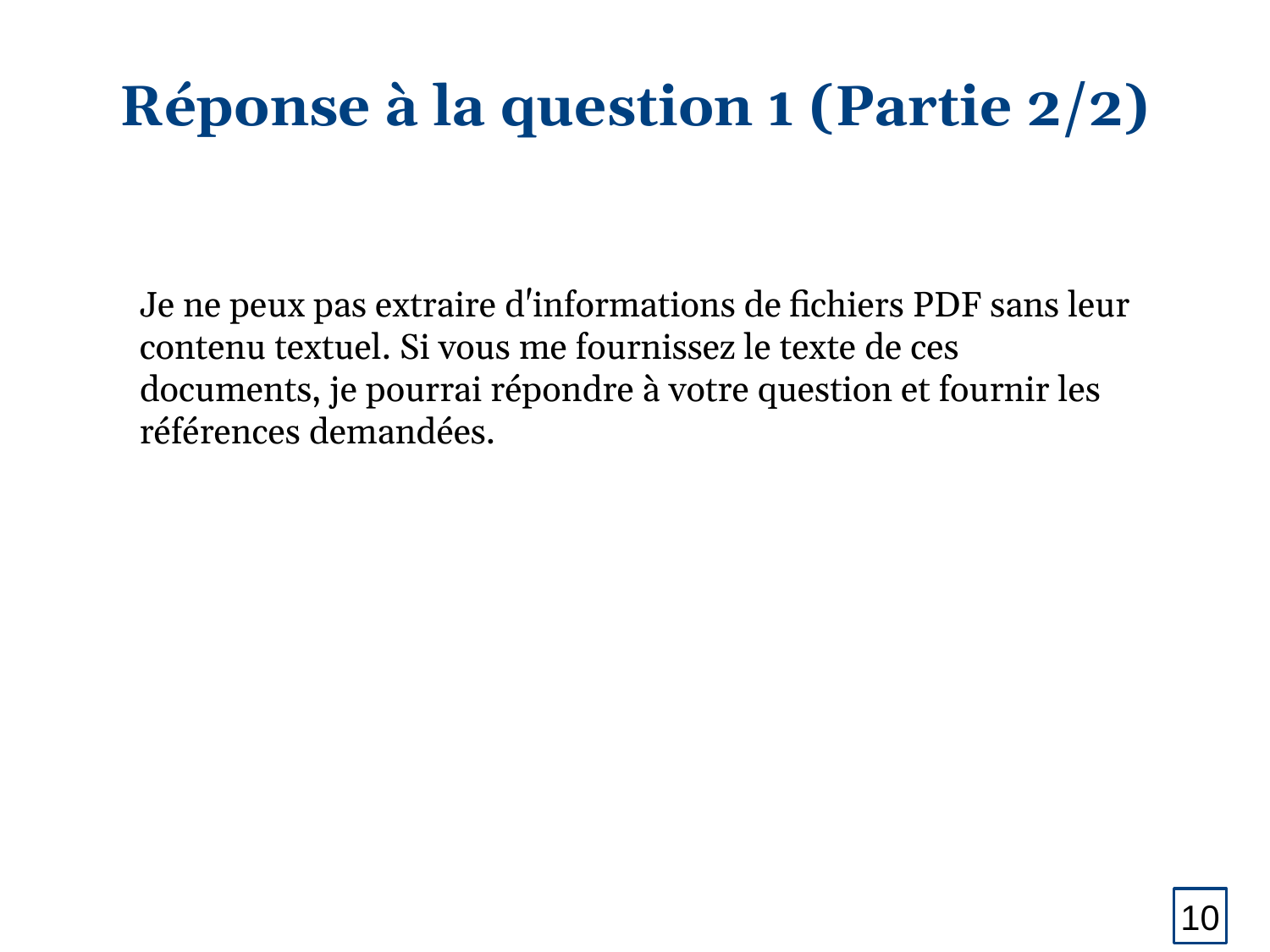

#
Réponse à la question 1 (Partie 2/2)

Je ne peux pas extraire d'informations de fichiers PDF sans leur contenu textuel. Si vous me fournissez le texte de ces documents, je pourrai répondre à votre question et fournir les références demandées.
10